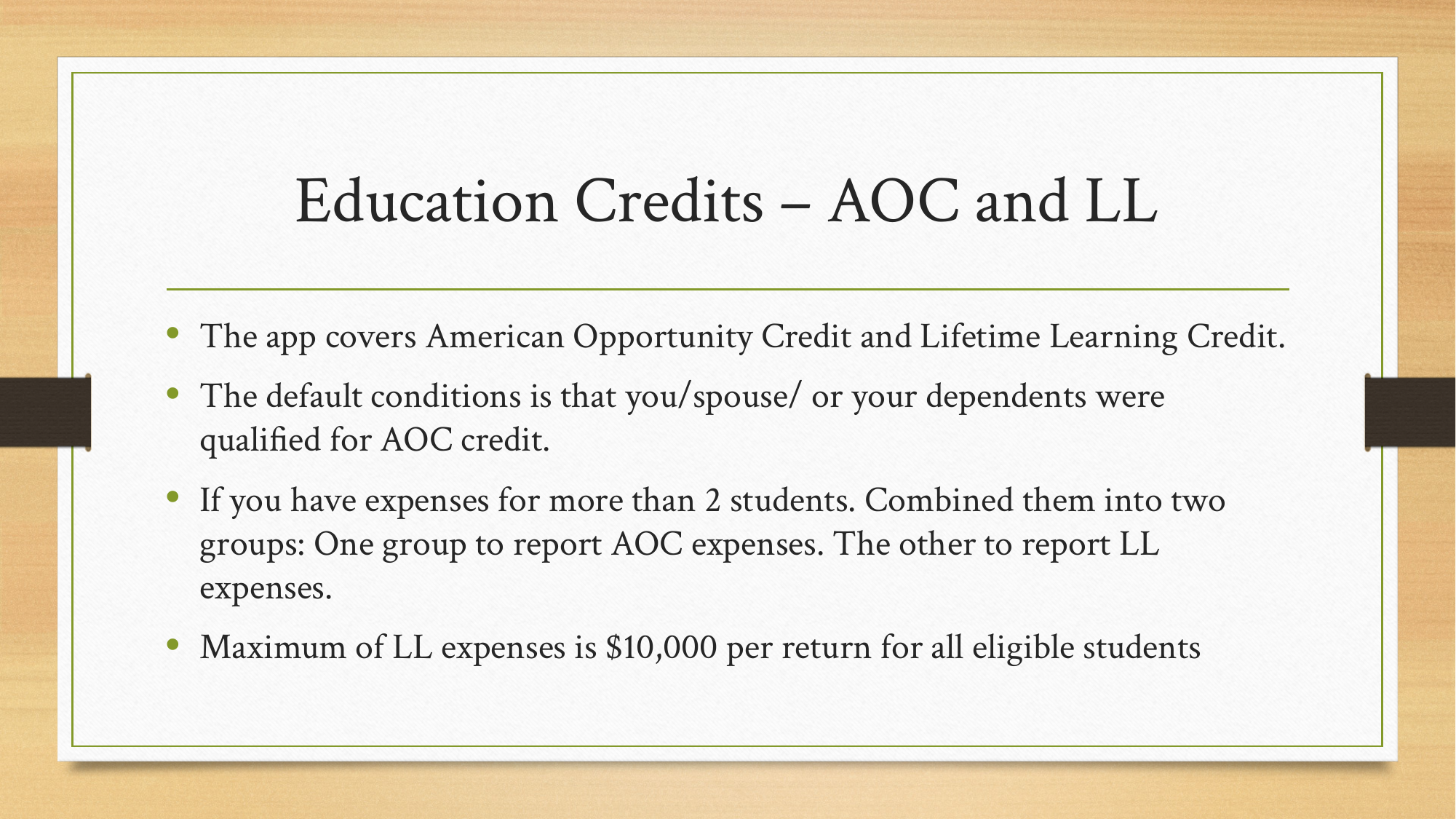

# Education Credits – AOC and LL
The app covers American Opportunity Credit and Lifetime Learning Credit.
The default conditions is that you/spouse/ or your dependents were qualified for AOC credit.
If you have expenses for more than 2 students. Combined them into two groups: One group to report AOC expenses. The other to report LL expenses.
Maximum of LL expenses is $10,000 per return for all eligible students